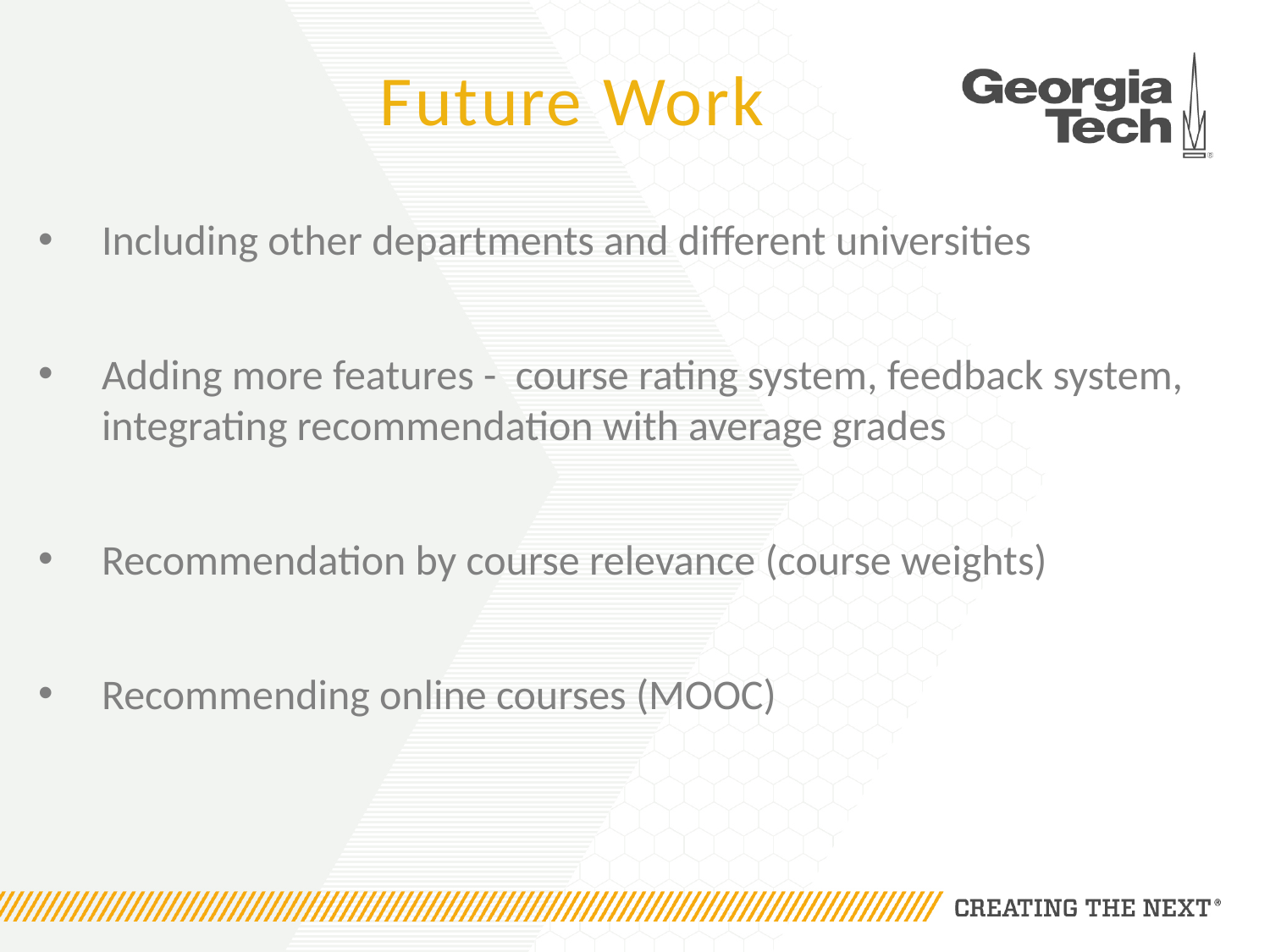

# Future Work
Including other departments and different universities

Adding more features -  course rating system, feedback system, integrating recommendation with average grades

Recommendation by course relevance (course weights)

Recommending online courses (MOOC)